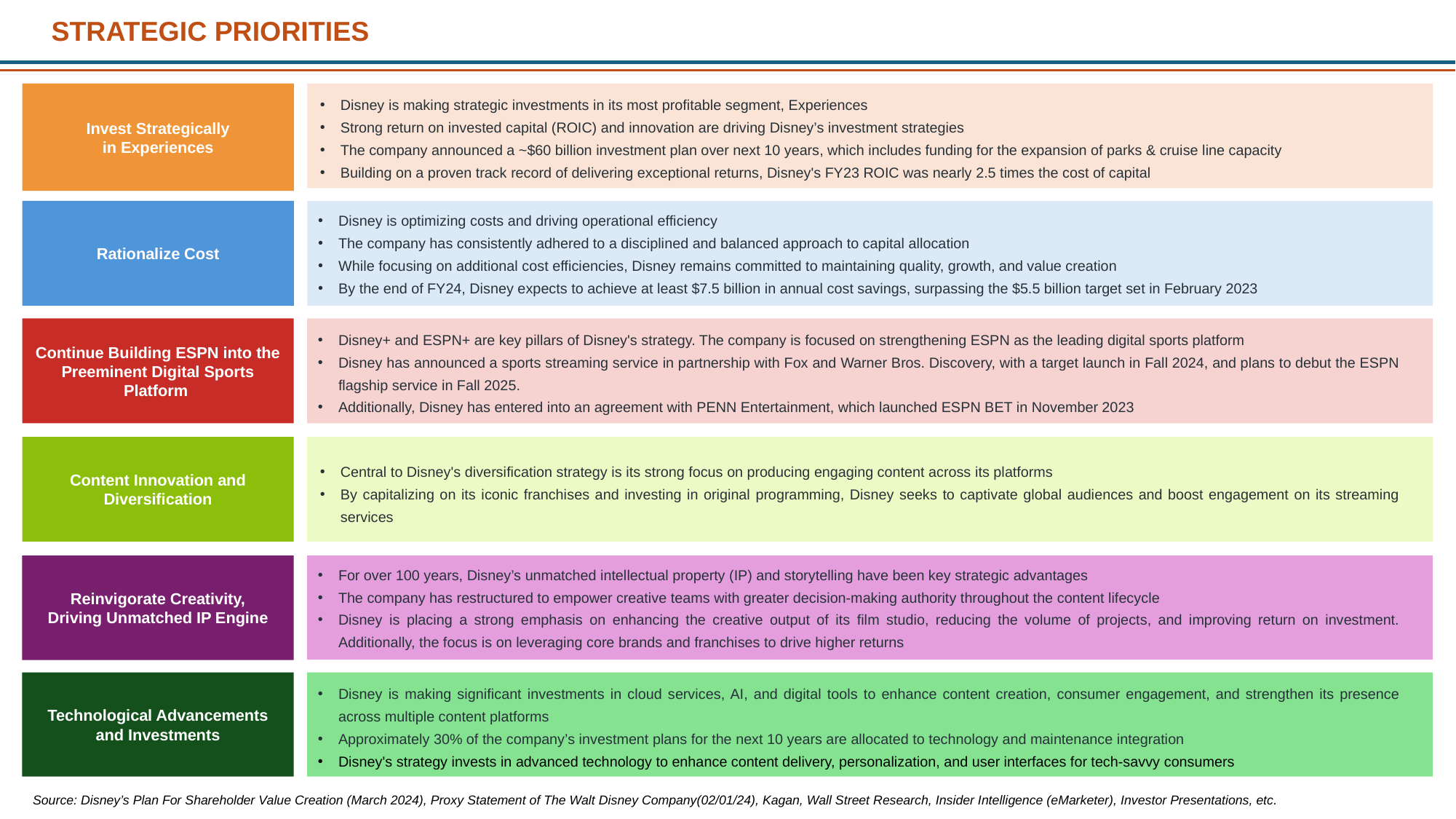

STRATEGIC PRIORITIES
Invest Strategically
in Experiences

Disney is making strategic investments in its most profitable segment, Experiences
Strong return on invested capital (ROIC) and innovation are driving Disney’s investment strategies
The company announced a ~$60 billion investment plan over next 10 years, which includes funding for the expansion of parks & cruise line capacity
Building on a proven track record of delivering exceptional returns, Disney's FY23 ROIC was nearly 2.5 times the cost of capital
Rationalize Cost

Disney is optimizing costs and driving operational efficiency
The company has consistently adhered to a disciplined and balanced approach to capital allocation
While focusing on additional cost efficiencies, Disney remains committed to maintaining quality, growth, and value creation
By the end of FY24, Disney expects to achieve at least $7.5 billion in annual cost savings, surpassing the $5.5 billion target set in February 2023
Continue Building ESPN into the Preeminent Digital Sports Platform

Disney+ and ESPN+ are key pillars of Disney's strategy. The company is focused on strengthening ESPN as the leading digital sports platform
Disney has announced a sports streaming service in partnership with Fox and Warner Bros. Discovery, with a target launch in Fall 2024, and plans to debut the ESPN flagship service in Fall 2025.
Additionally, Disney has entered into an agreement with PENN Entertainment, which launched ESPN BET in November 2023
Content Innovation and Diversification

Central to Disney's diversification strategy is its strong focus on producing engaging content across its platforms
By capitalizing on its iconic franchises and investing in original programming, Disney seeks to captivate global audiences and boost engagement on its streaming services
For over 100 years, Disney’s unmatched intellectual property (IP) and storytelling have been key strategic advantages
The company has restructured to empower creative teams with greater decision-making authority throughout the content lifecycle
Disney is placing a strong emphasis on enhancing the creative output of its film studio, reducing the volume of projects, and improving return on investment. Additionally, the focus is on leveraging core brands and franchises to drive higher returns
Reinvigorate Creativity,
Driving Unmatched IP Engine

Technological Advancements and Investments

Disney is making significant investments in cloud services, AI, and digital tools to enhance content creation, consumer engagement, and strengthen its presence across multiple content platforms
Approximately 30% of the company’s investment plans for the next 10 years are allocated to technology and maintenance integration
Disney's strategy invests in advanced technology to enhance content delivery, personalization, and user interfaces for tech-savvy consumers
Source: Disney’s Plan For Shareholder Value Creation (March 2024), Proxy Statement of The Walt Disney Company(02/01/24), Kagan, Wall Street Research, Insider Intelligence (eMarketer), Investor Presentations, etc.